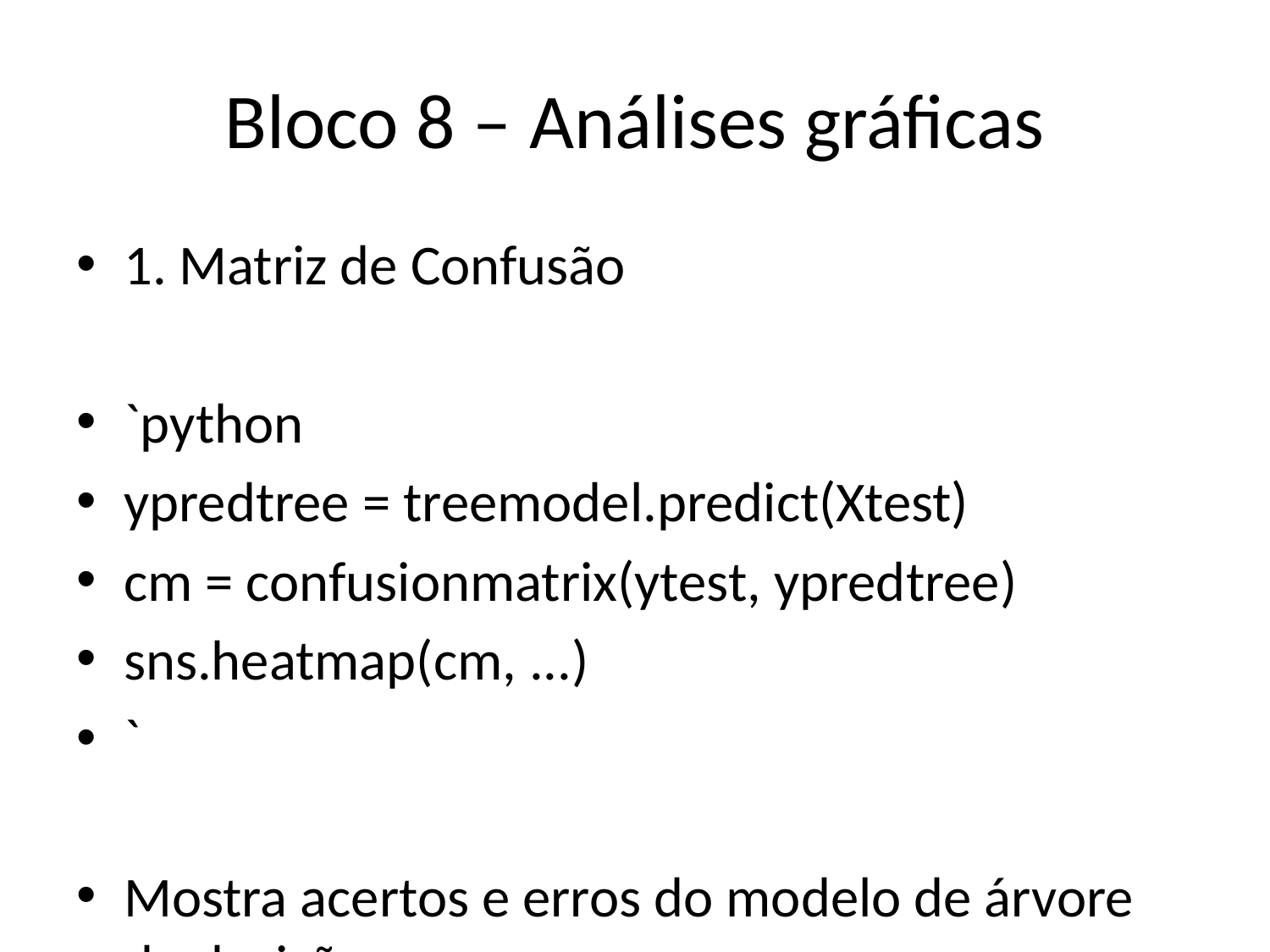

# Bloco 8 – Análises gráficas
1. Matriz de Confusão

`python
ypredtree = treemodel.predict(Xtest)
cm = confusionmatrix(ytest, ypredtree)
sns.heatmap(cm, ...)
`

Mostra acertos e erros do modelo de árvore de decisão.

2. Curva ROC

`python
yproblog = logmodel.predictproba(Xtest)[:,1]
fpr, tpr, thresholds = roccurve(ytest, yproblog)
rocauc = auc(fpr, tpr)
`

Avalia desempenho da regressão logística em termos de sensibilidade vs. especificidade.

3. Probabilidades previstas

`python
plt.scatter(Xtest, yproblog, alpha=0.6, c=ytest, cmap="coolwarm", edgecolor="k")
`

Visualiza a probabilidade prevista de recompra de cada cliente.

4. Visualização da árvore de decisão

`python
plottree(treemodel, featurenames=["diasdesdeultimacompra"], ...)
`

Mostra graficamente as regras do modelo.